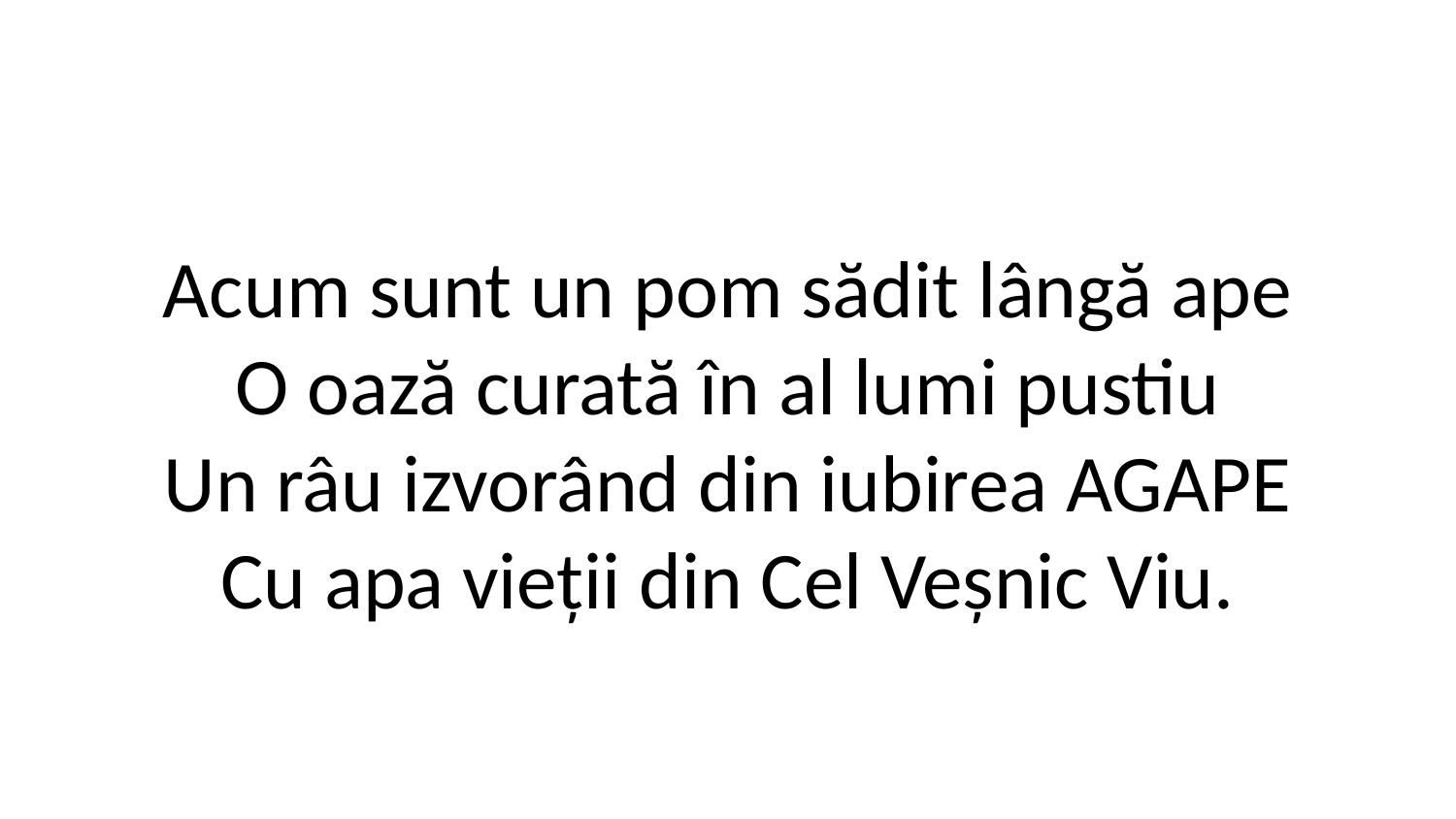

Acum sunt un pom sădit lângă ape
O oază curată în al lumi pustiu
Un râu izvorând din iubirea AGAPE
Cu apa vieții din Cel Veșnic Viu.